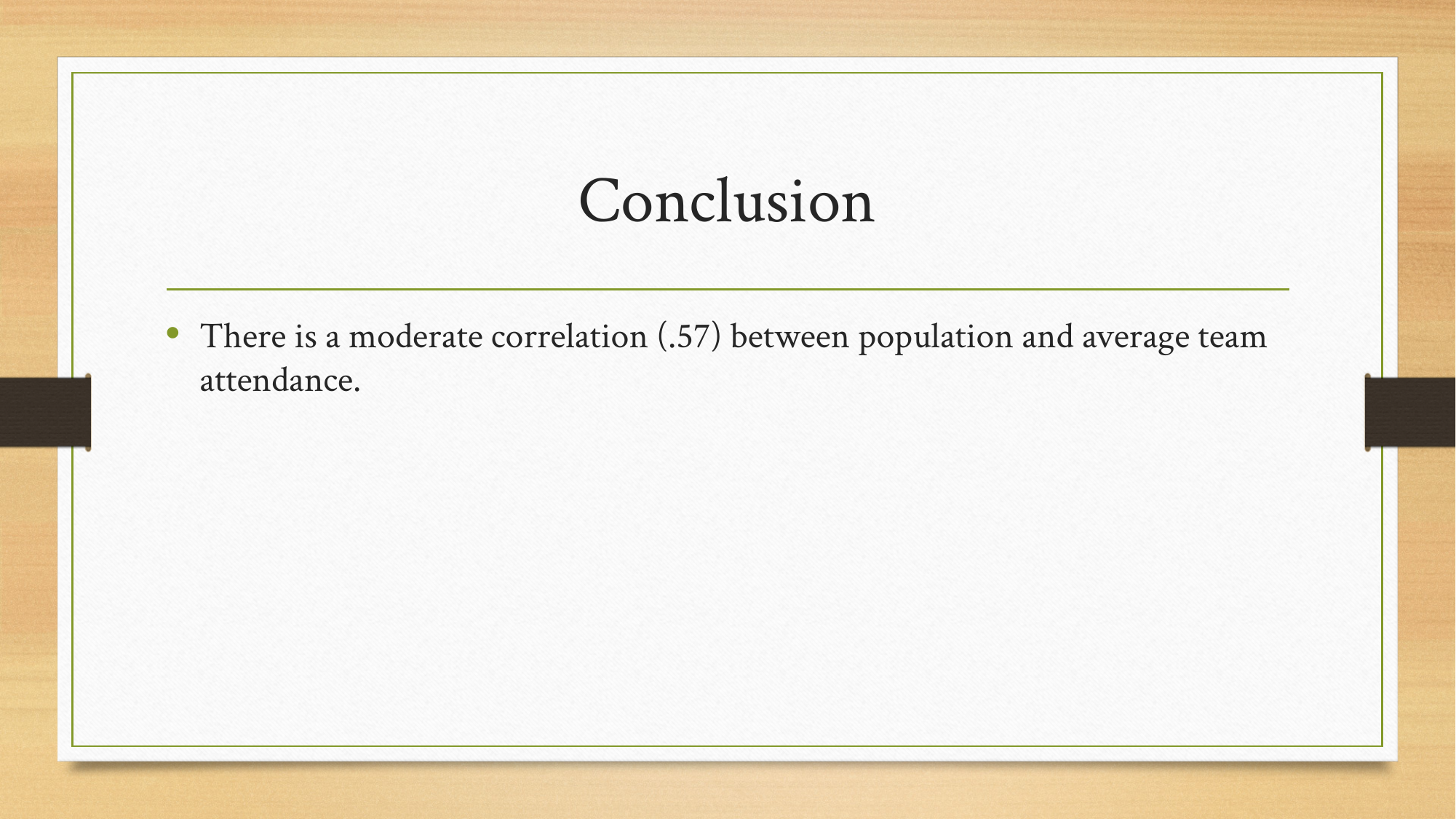

# Conclusion
There is a moderate correlation (.57) between population and average team attendance.